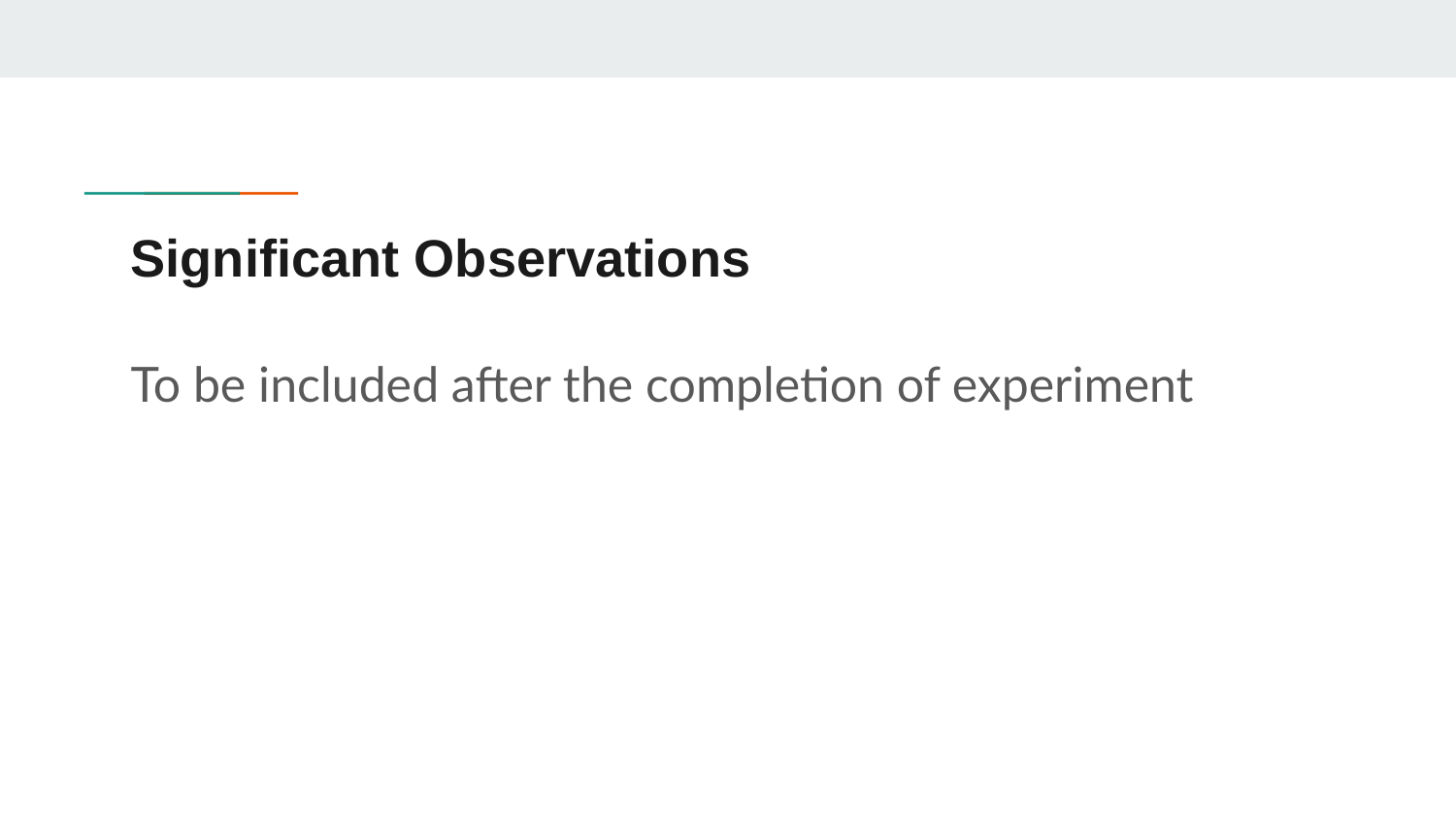

# Significant Observations
To be included after the completion of experiment